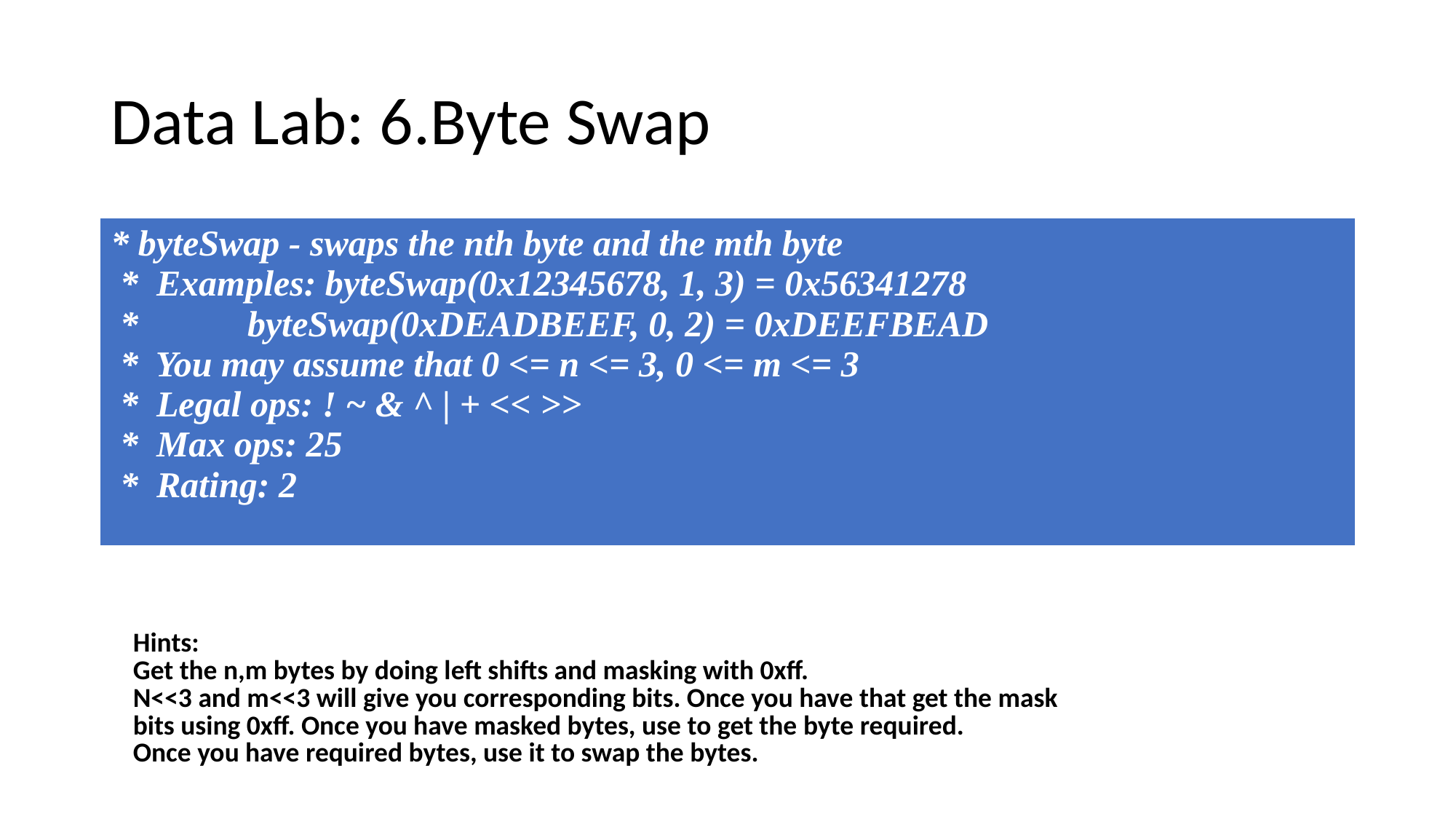

# Data Lab: 6.Byte Swap
| \* byteSwap - swaps the nth byte and the mth byte \* Examples: byteSwap(0x12345678, 1, 3) = 0x56341278 \* byteSwap(0xDEADBEEF, 0, 2) = 0xDEEFBEAD \* You may assume that 0 <= n <= 3, 0 <= m <= 3 \* Legal ops: ! ~ & ^ | + << >> \* Max ops: 25 \* Rating: 2 |
| --- |
| Hints: Get the n,m bytes by doing left shifts and masking with 0xff. N<<3 and m<<3 will give you corresponding bits. Once you have that get the mask bits using 0xff. Once you have masked bytes, use to get the byte required. Once you have required bytes, use it to swap the bytes. |
| --- |